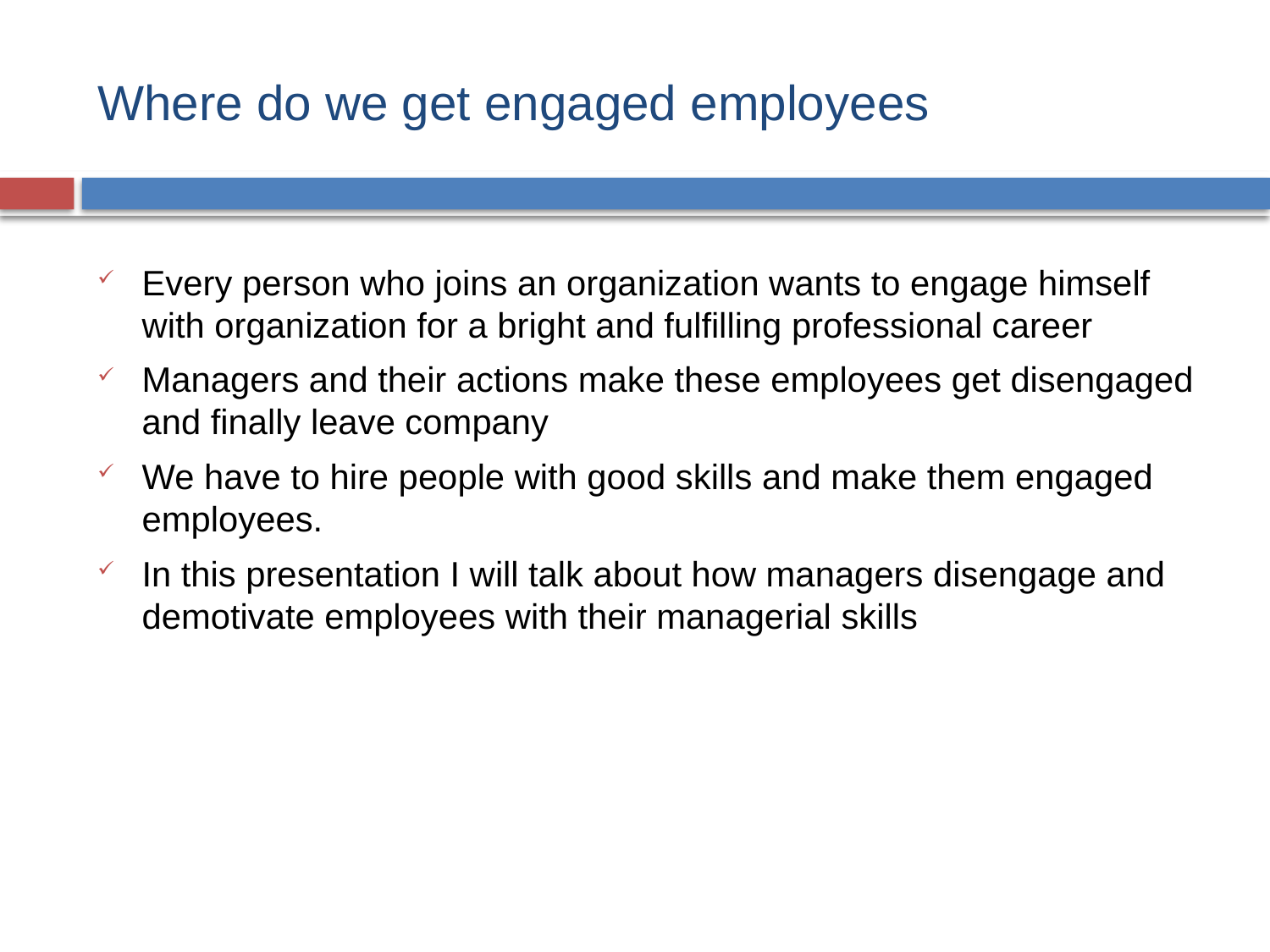

# Where do we get engaged employees
Every person who joins an organization wants to engage himself with organization for a bright and fulfilling professional career
Managers and their actions make these employees get disengaged and finally leave company
We have to hire people with good skills and make them engaged employees.
In this presentation I will talk about how managers disengage and demotivate employees with their managerial skills